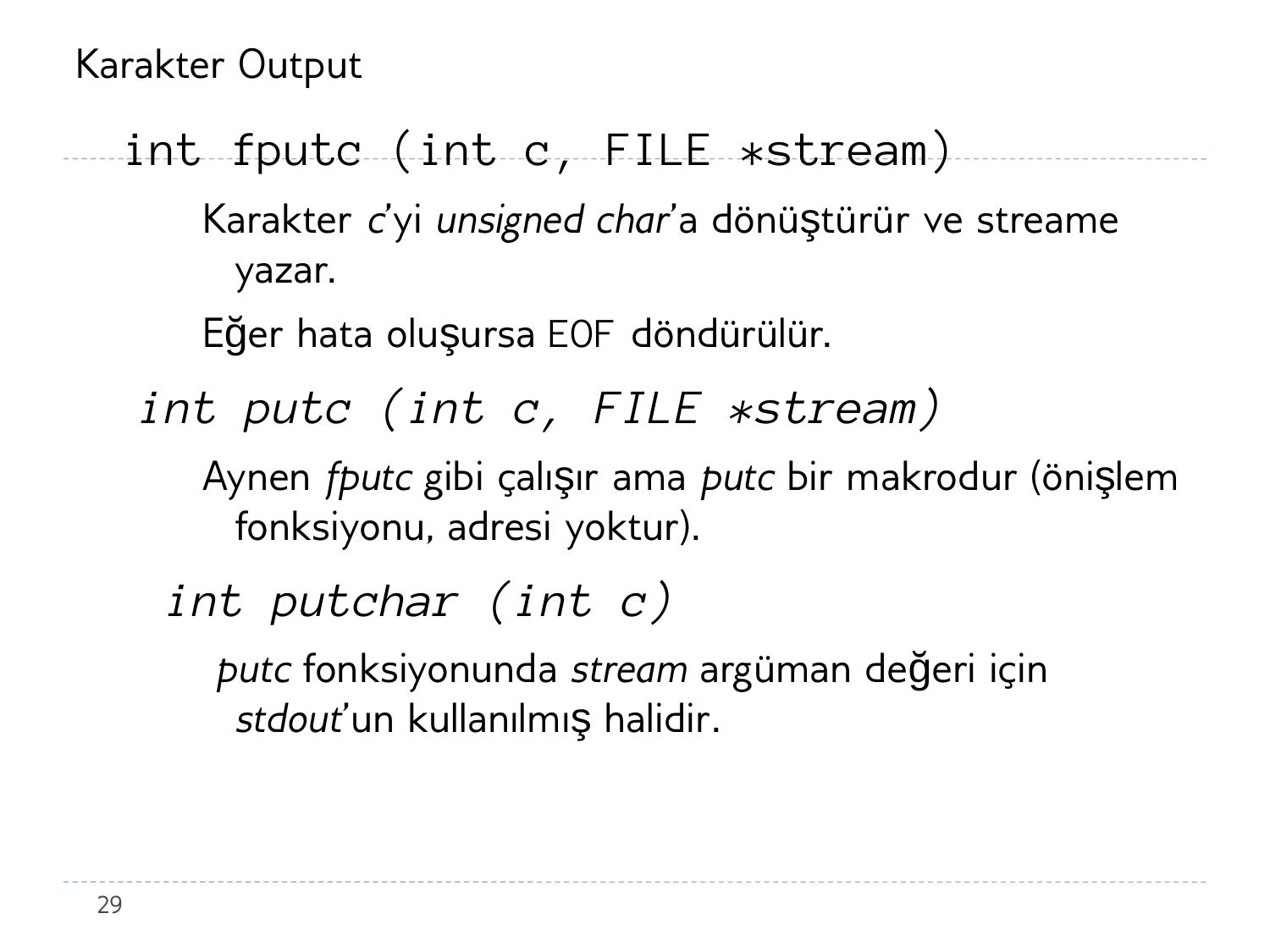

# Karakter Output
	int fputc (int c, FILE *stream)
Karakter c’yi unsigned char’a dönüştürür ve streame yazar.
Eğer hata oluşursa EOF döndürülür.
int putc (int c, FILE *stream)
Aynen fputc gibi çalışır ama putc bir makrodur (önişlem fonksiyonu, adresi yoktur).
 int putchar (int c)
 putc fonksiyonunda stream argüman değeri için stdout’un kullanılmış halidir.

29